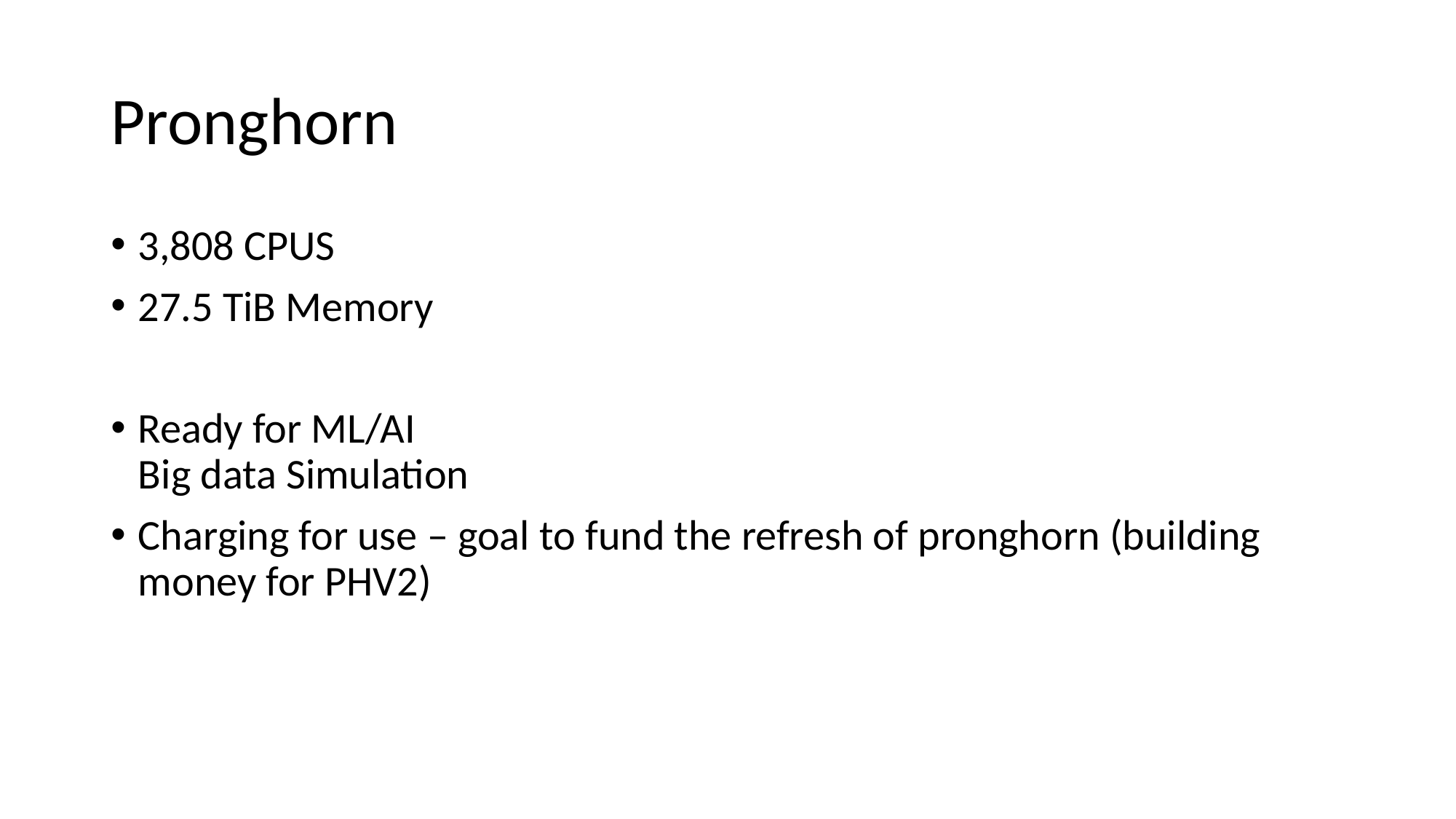

# Pronghorn
3,808 CPUS
27.5 TiB Memory

Ready for ML/AI
Big data Simulation
Charging for use – goal to fund the refresh of pronghorn (building money for PHV2)